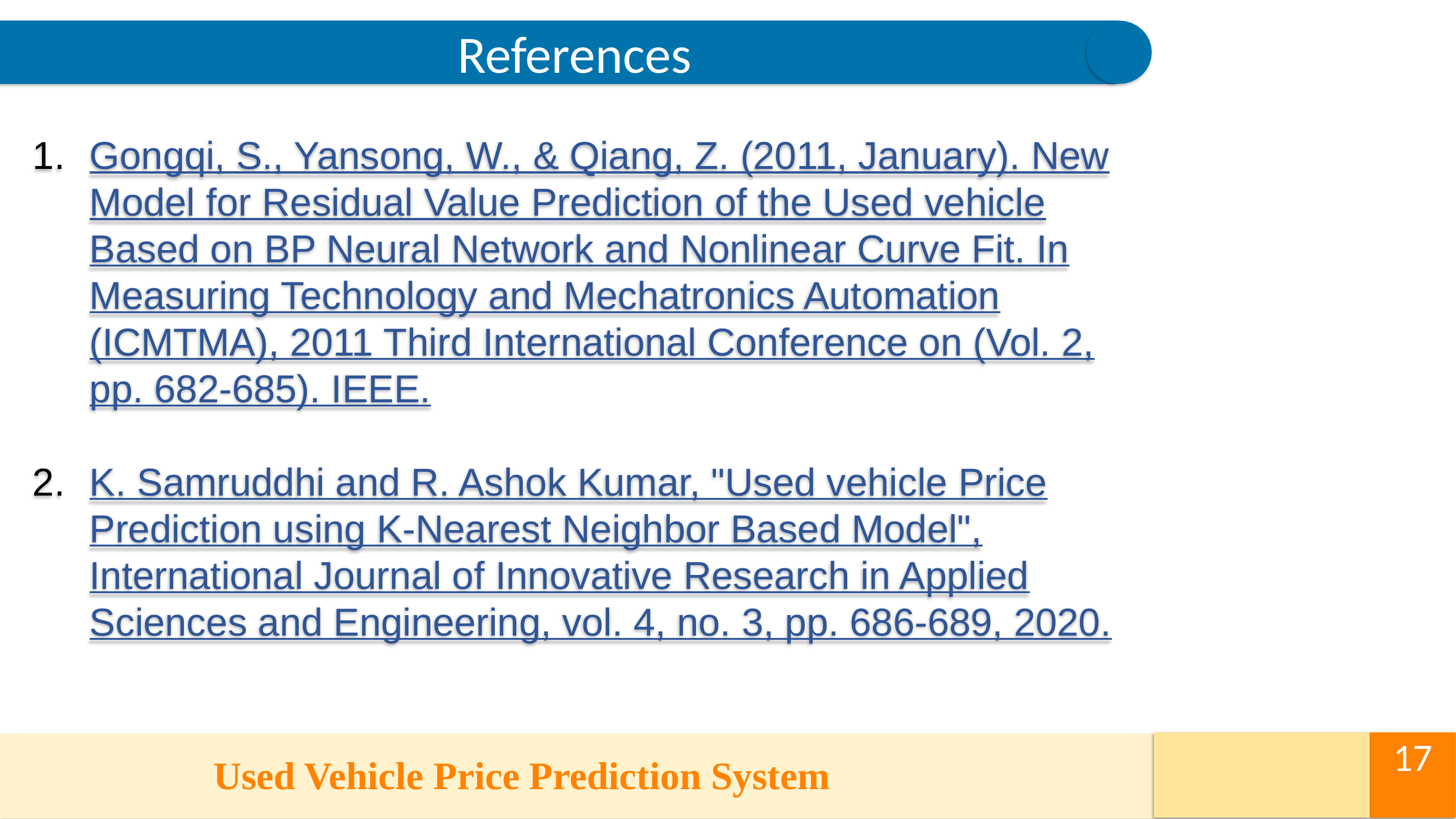

References

Gongqi, S., Yansong, W., & Qiang, Z. (2011, January). New Model for Residual Value Prediction of the Used vehicle Based on BP Neural Network and Nonlinear Curve Fit. In Measuring Technology and Mechatronics Automation (ICMTMA), 2011 Third International Conference on (Vol. 2, pp. 682-685). IEEE.

K. Samruddhi and R. Ashok Kumar, "Used vehicle Price Prediction using K-Nearest Neighbor Based Model", International Journal of Innovative Research in Applied Sciences and Engineering, vol. 4, no. 3, pp. 686-689, 2020.

17
 Used Vehicle Price Prediction System